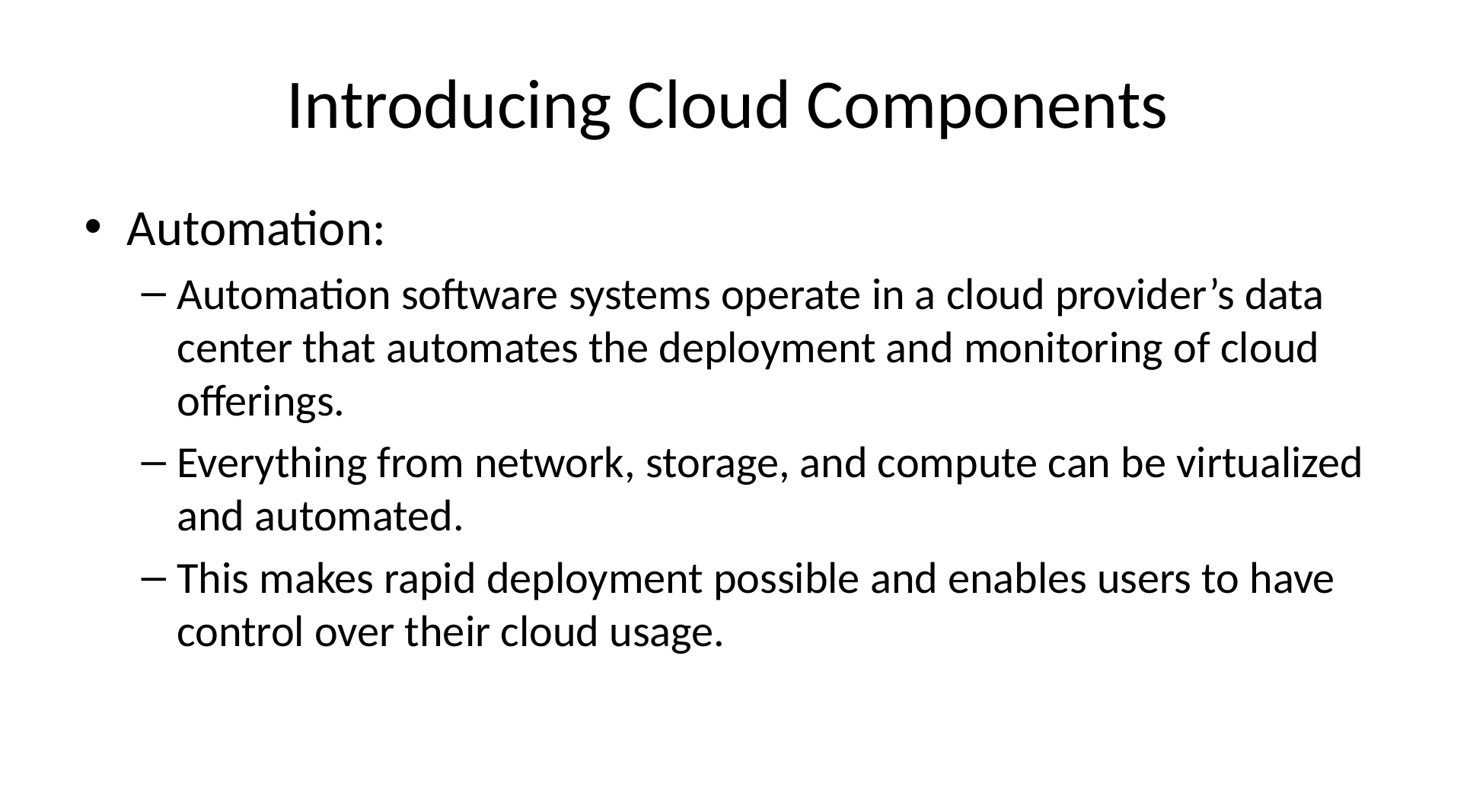

# Introducing Cloud Components
Automation:
Automation software systems operate in a cloud provider’s data center that automates the deployment and monitoring of cloud offerings.
Everything from network, storage, and compute can be virtualized and automated.
This makes rapid deployment possible and enables users to have control over their cloud usage.